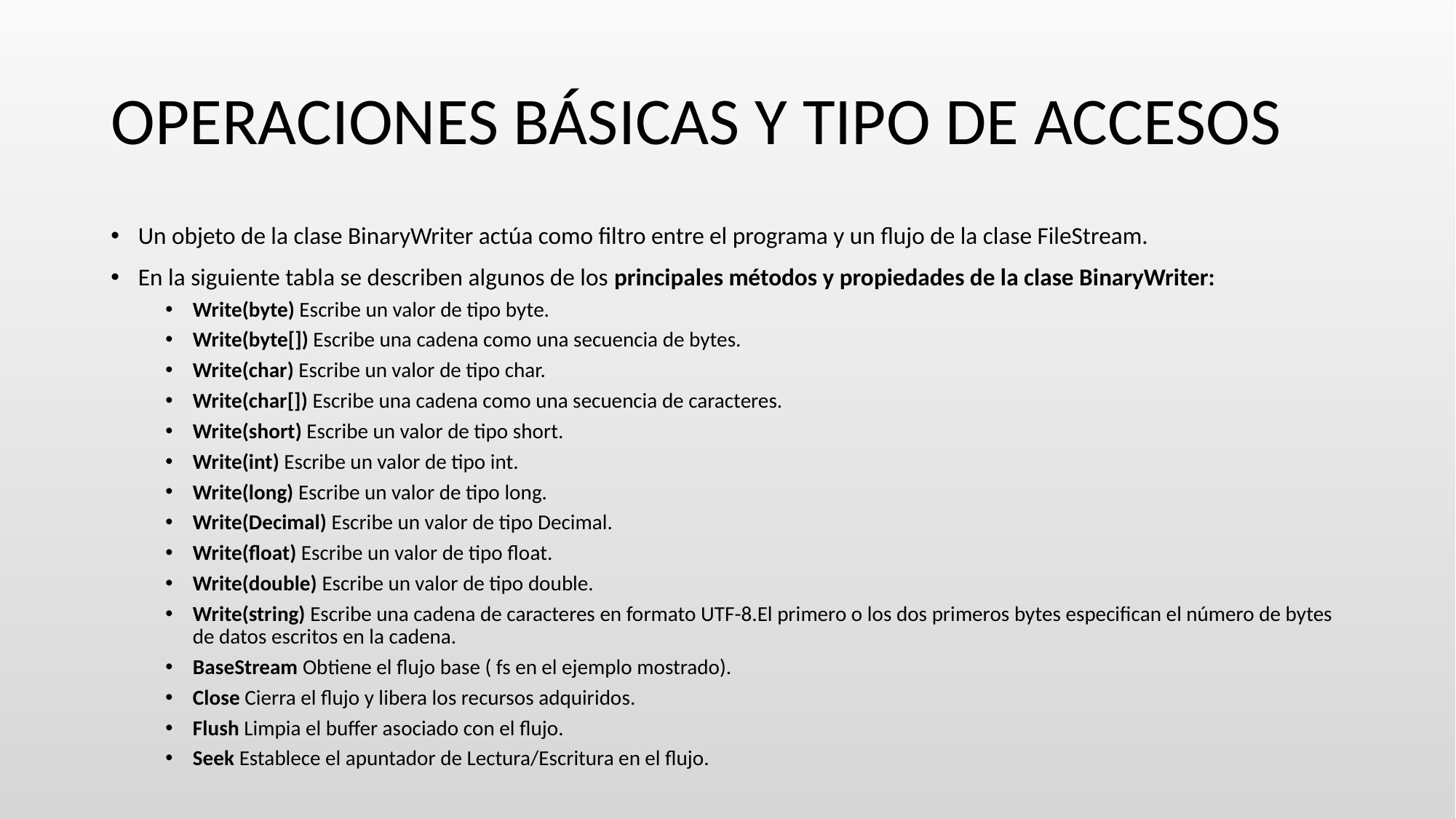

# OPERACIONES BÁSICAS Y TIPO DE ACCESOS
Un objeto de la clase BinaryWriter actúa como filtro entre el programa y un flujo de la clase FileStream.
En la siguiente tabla se describen algunos de los principales métodos y propiedades de la clase BinaryWriter:
Write(byte) Escribe un valor de tipo byte.
Write(byte[]) Escribe una cadena como una secuencia de bytes.
Write(char) Escribe un valor de tipo char.
Write(char[]) Escribe una cadena como una secuencia de caracteres.
Write(short) Escribe un valor de tipo short.
Write(int) Escribe un valor de tipo int.
Write(long) Escribe un valor de tipo long.
Write(Decimal) Escribe un valor de tipo Decimal.
Write(float) Escribe un valor de tipo float.
Write(double) Escribe un valor de tipo double.
Write(string) Escribe una cadena de caracteres en formato UTF-8.El primero o los dos primeros bytes especifican el número de bytes de datos escritos en la cadena.
BaseStream Obtiene el flujo base ( fs en el ejemplo mostrado).
Close Cierra el flujo y libera los recursos adquiridos.
Flush Limpia el buffer asociado con el flujo.
Seek Establece el apuntador de Lectura/Escritura en el flujo.